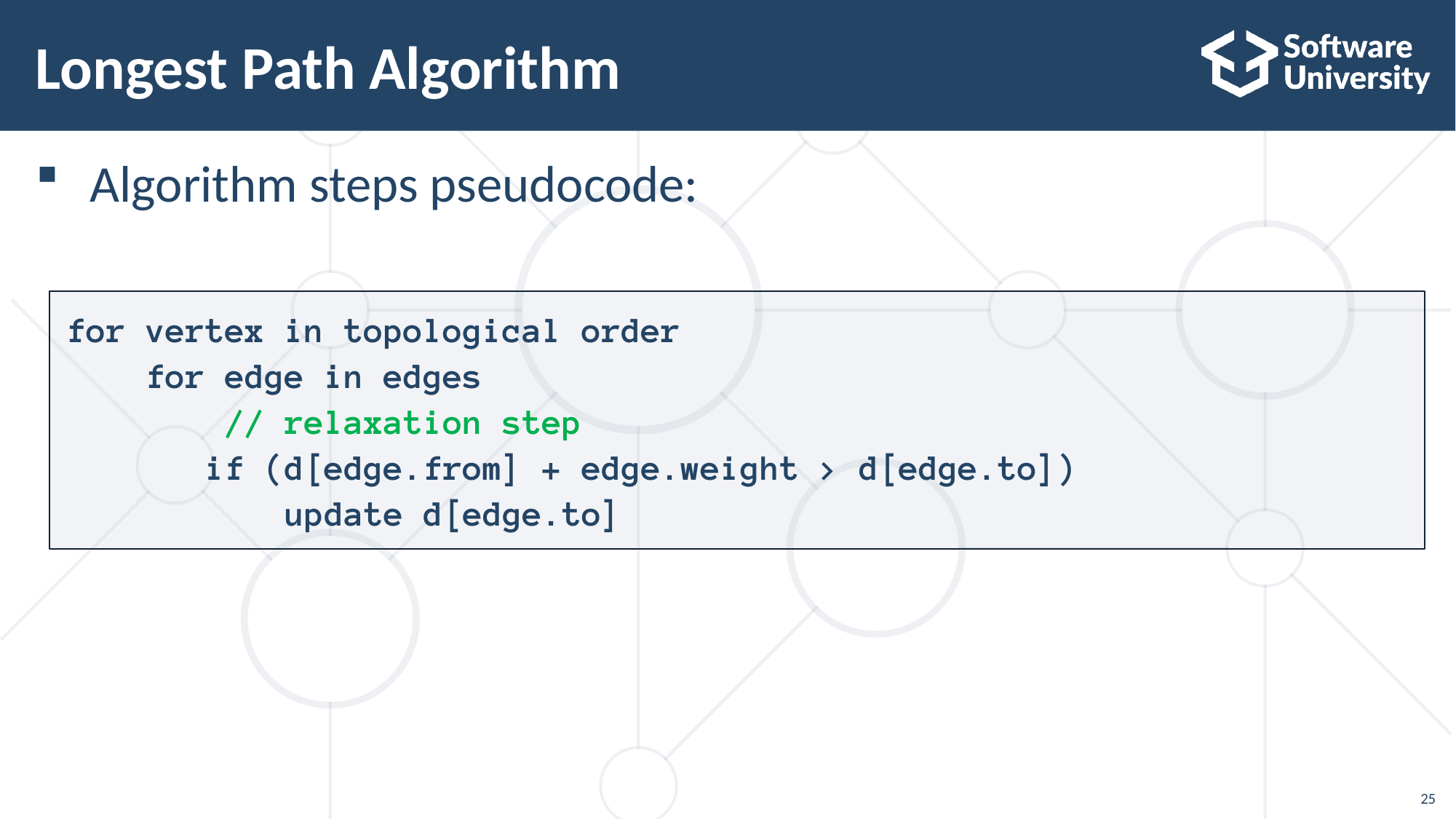

# Longest Path Algorithm
Algorithm steps pseudocode:
for vertex in topological order
    for edge in edges
        // relaxation step
       if (d[edge.from] + edge.weight > d[edge.to])
           update d[edge.to]
25